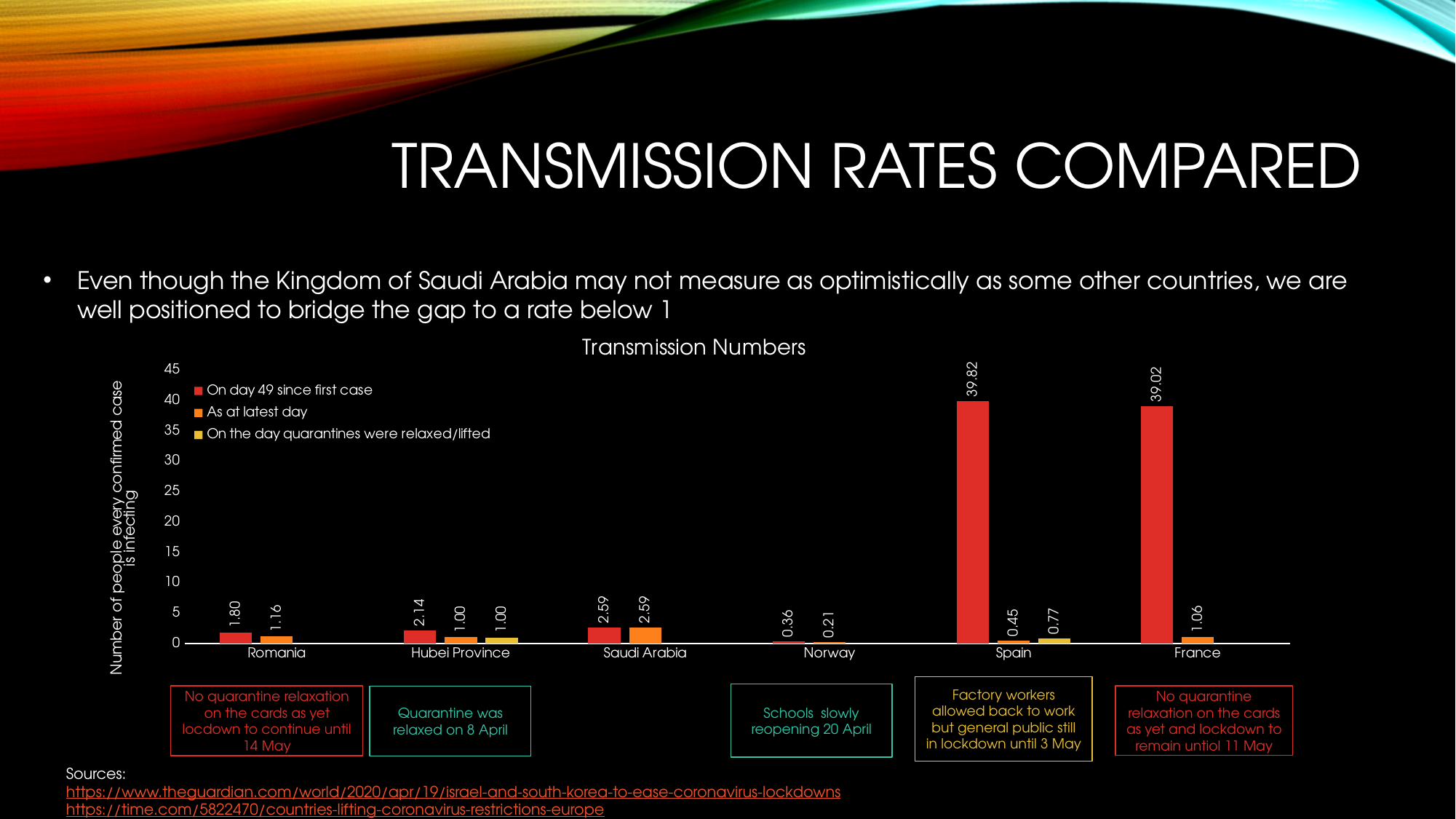

# Transmission Rates Compared
Even though the Kingdom of Saudi Arabia may not measure as optimistically as some other countries, we are well positioned to bridge the gap to a rate below 1

### Chart: Transmission Numbers

| Category | On day 49 since first case | As at latest day | On the day quarantines were relaxed/lifted |
|---|---|---|---|
| Romania | 1.7963414634146342 | 1.1557801331032782 | None |
| Hubei Province | 2.1366386981947625 | 1.0047932982316417 | 1.0 |
| Saudi Arabia | 2.593857965451056 | 2.593857965451056 | None |
| Norway | 0.3619165124408801 | 0.20682011935208866 | None |
| Spain | 39.82 | 0.45362355953905253 | 0.7732869072068222 |
| France | 39.01754385964912 | 1.0553031321414168 | None |
Factory workers allowed back to work but general public still in lockdown until 3 May
Schools  slowly reopening 20 April
No quarantine relaxation on the cards as yet and lockdown to remain untiol 11 May
No quarantine relaxation on the cards as yet locdown to continue until 14 May
Quarantine was relaxed on 8 April
Sources:
https://www.theguardian.com/world/2020/apr/19/israel-and-south-korea-to-ease-coronavirus-lockdowns
https://time.com/5822470/countries-lifting-coronavirus-restrictions-europe